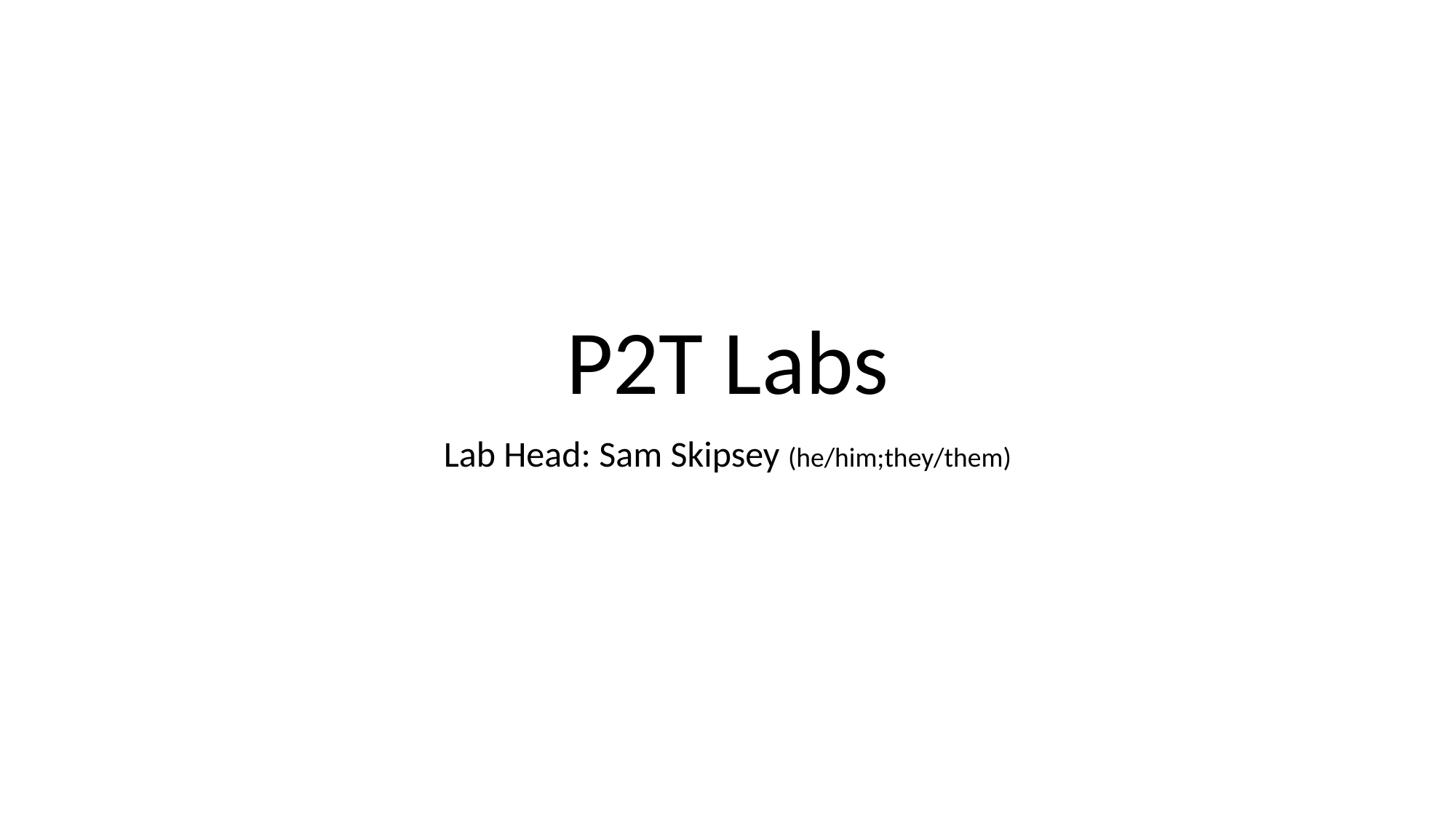

# P2T Labs
Lab Head: Sam Skipsey (he/him;they/them)